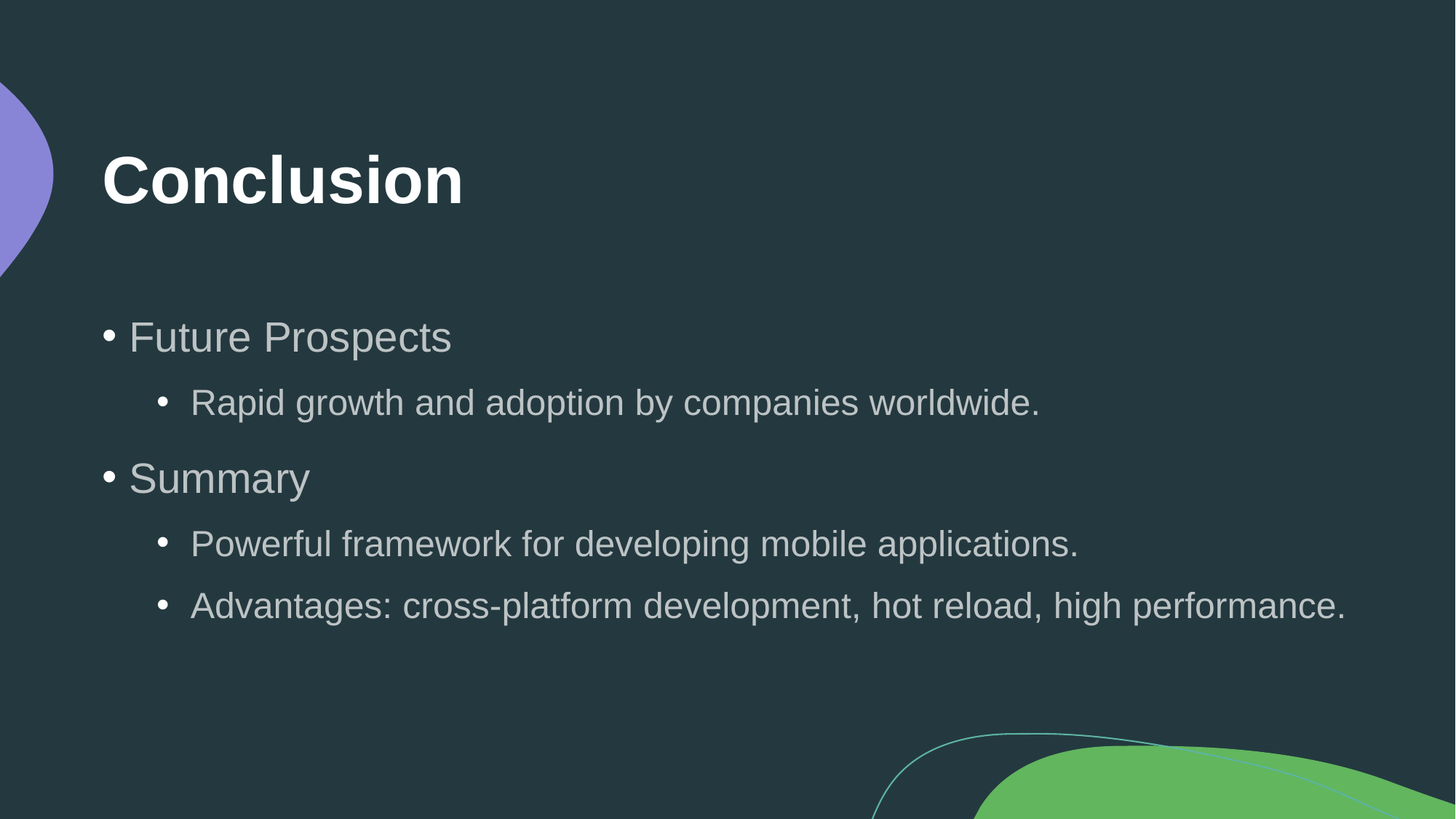

# Conclusion
Future Prospects
Rapid growth and adoption by companies worldwide.
Summary
Powerful framework for developing mobile applications.
Advantages: cross-platform development, hot reload, high performance.